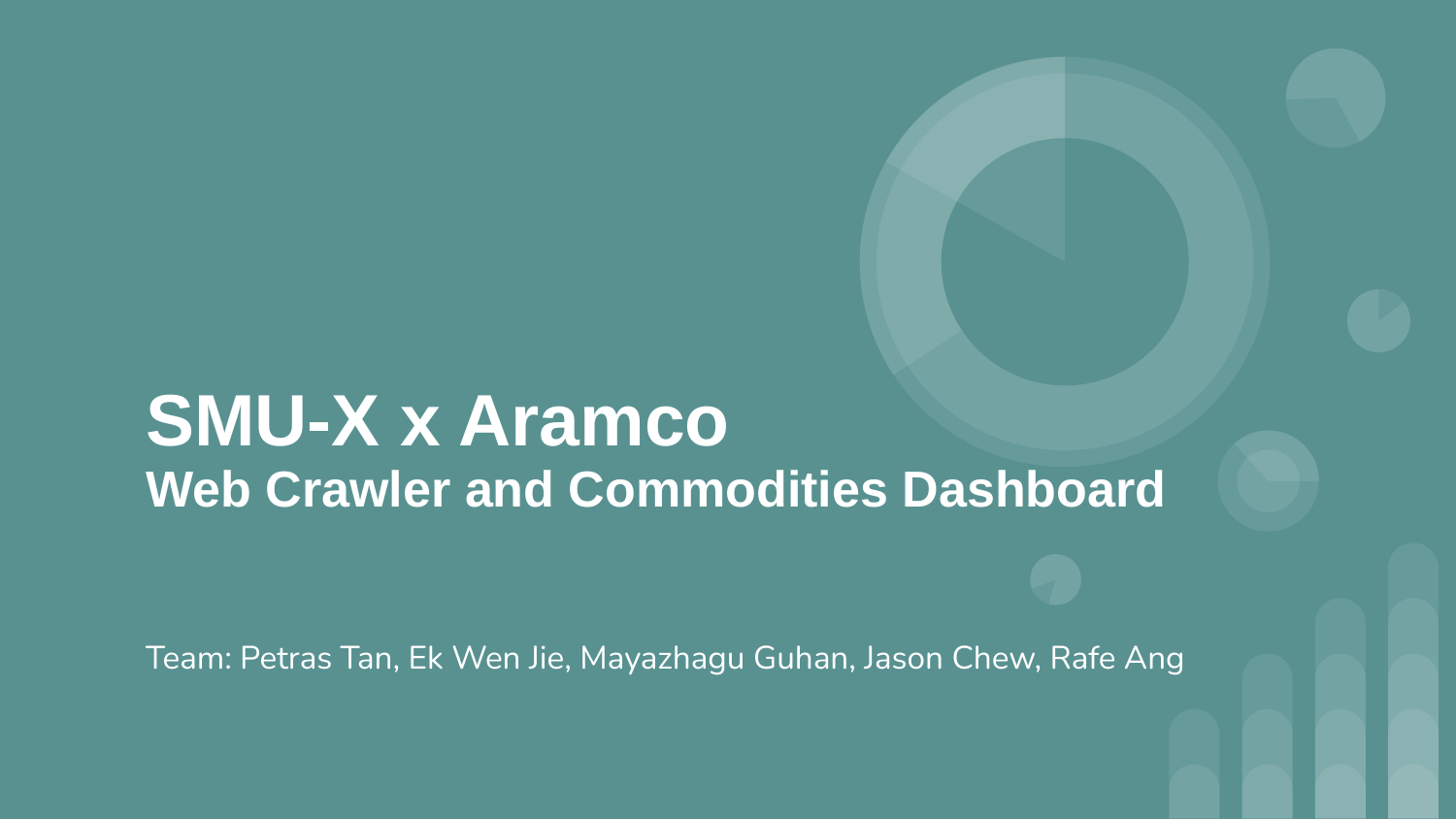

# SMU-X x Aramco
Web Crawler and Commodities Dashboard
Team: Petras Tan, Ek Wen Jie, Mayazhagu Guhan, Jason Chew, Rafe Ang